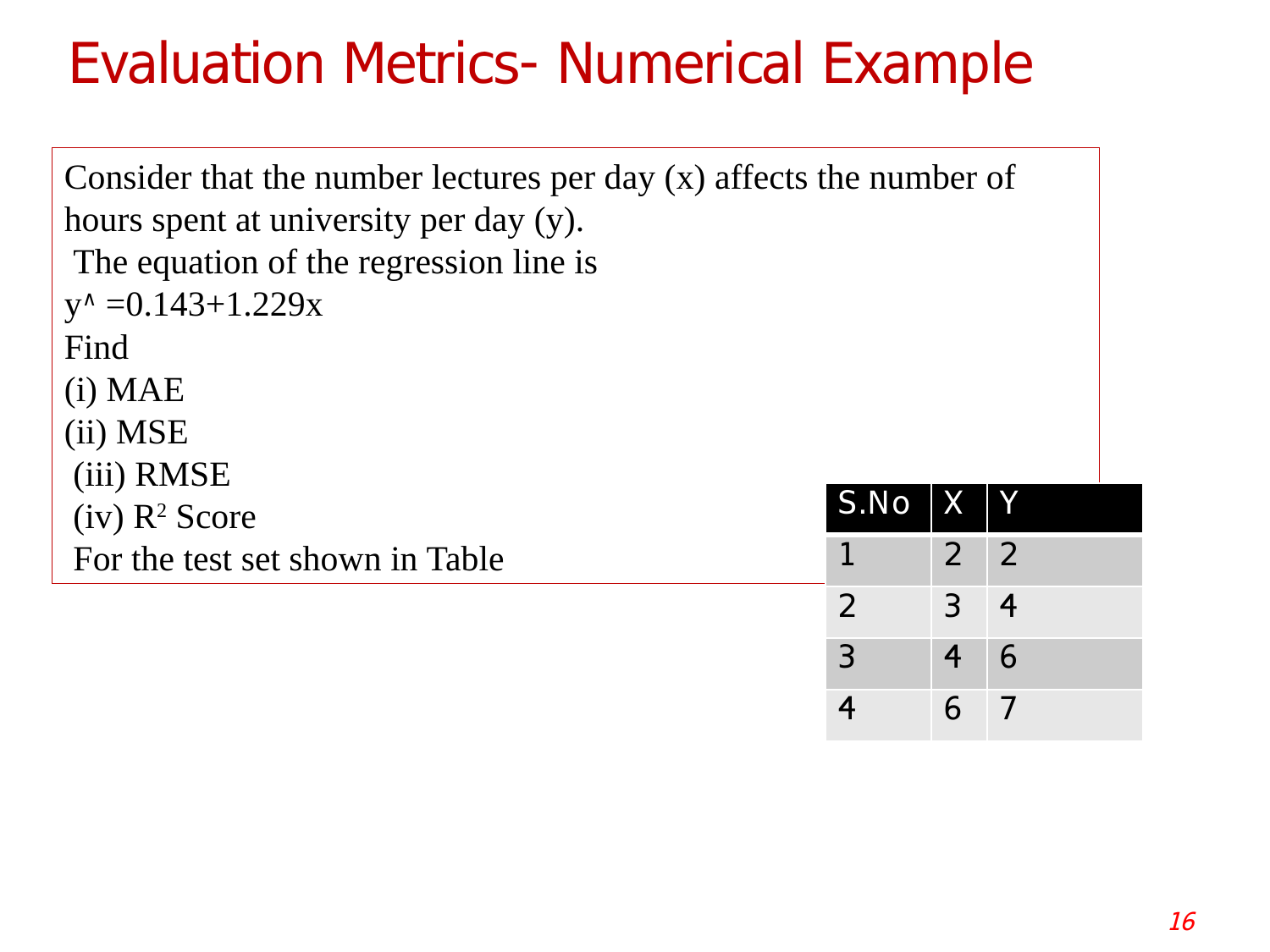

Evaluation Metrics- Numerical Example
Consider that the number lectures per day (x) affects the number of hours spent at university per day (y).
 The equation of the regression line is
y∧ =0.143+1.229x
Find
(i) MAE
(ii) MSE
 (iii) RMSE
 (iv) R2 Score
 For the test set shown in Table
| S.No | X | Y |
| --- | --- | --- |
| 1 | 2 | 2 |
| 2 | 3 | 4 |
| 3 | 4 | 6 |
| 4 | 6 | 7 |
16